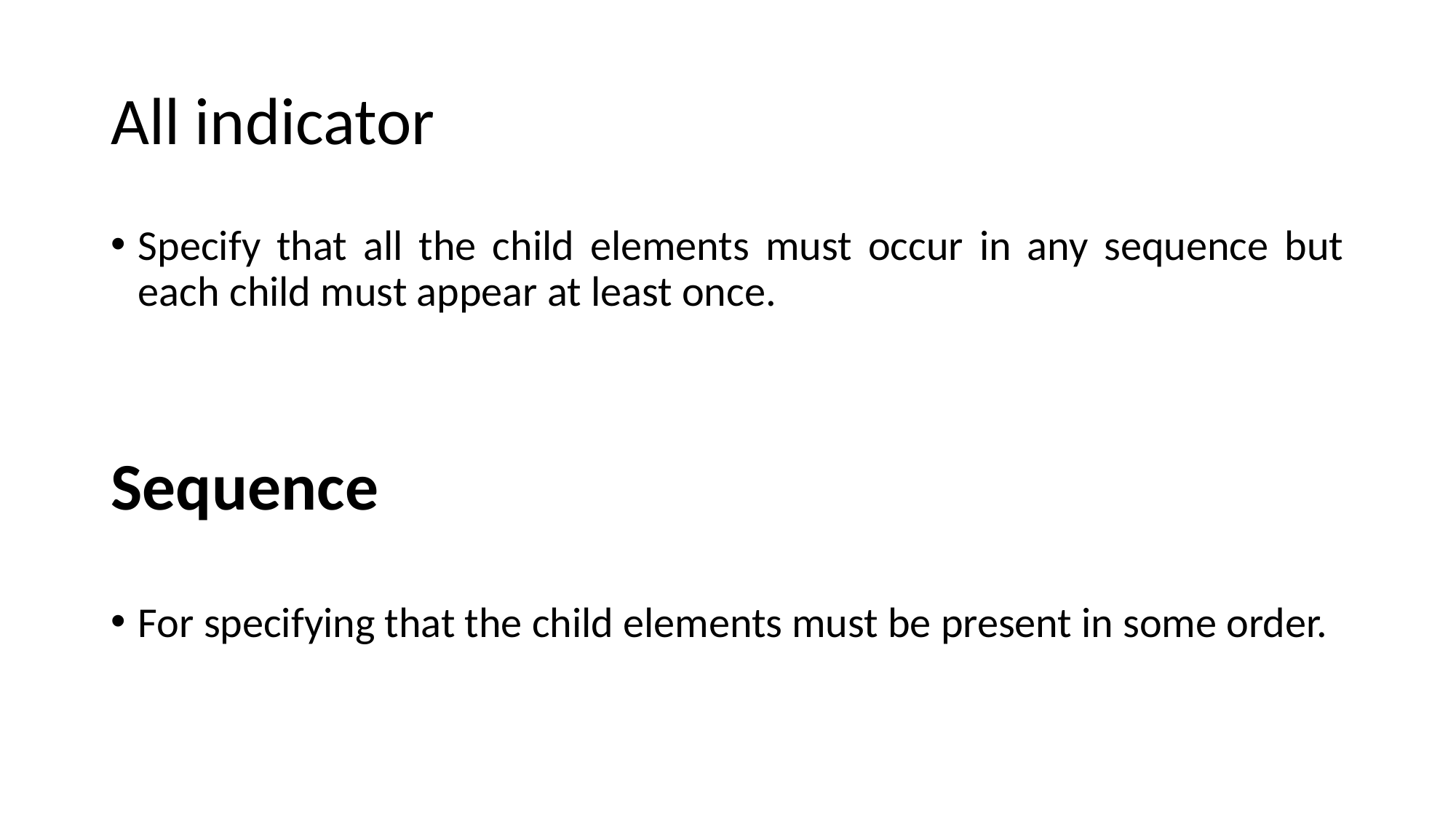

# All indicator
Specify that all the child elements must occur in any sequence but each child must appear at least once.

Sequence

For specifying that the child elements must be present in some order.